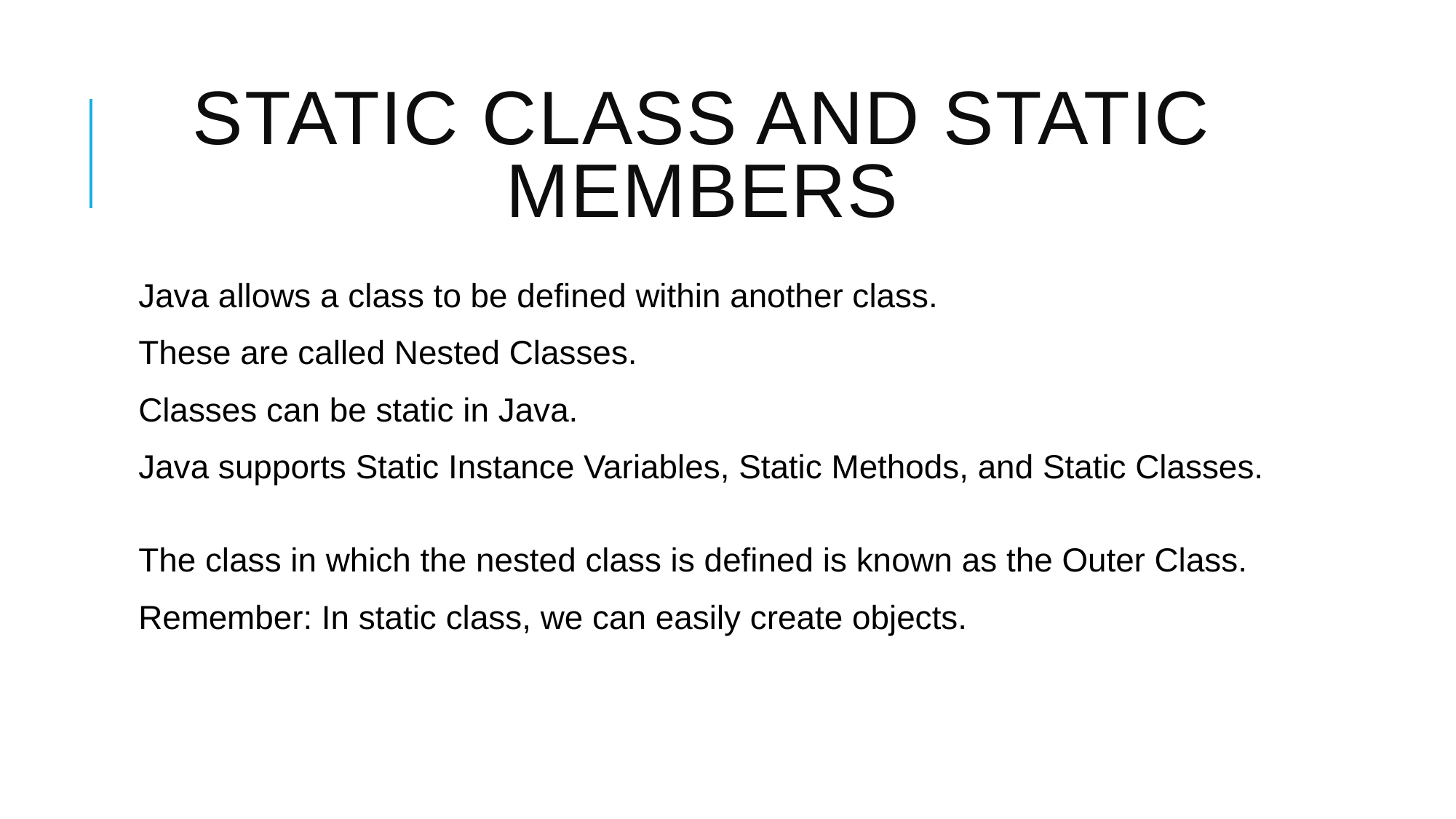

# Static class and static members
Java allows a class to be defined within another class.
These are called Nested Classes.
Classes can be static in Java.
Java supports Static Instance Variables, Static Methods, and Static Classes.
The class in which the nested class is defined is known as the Outer Class.
Remember: In static class, we can easily create objects.